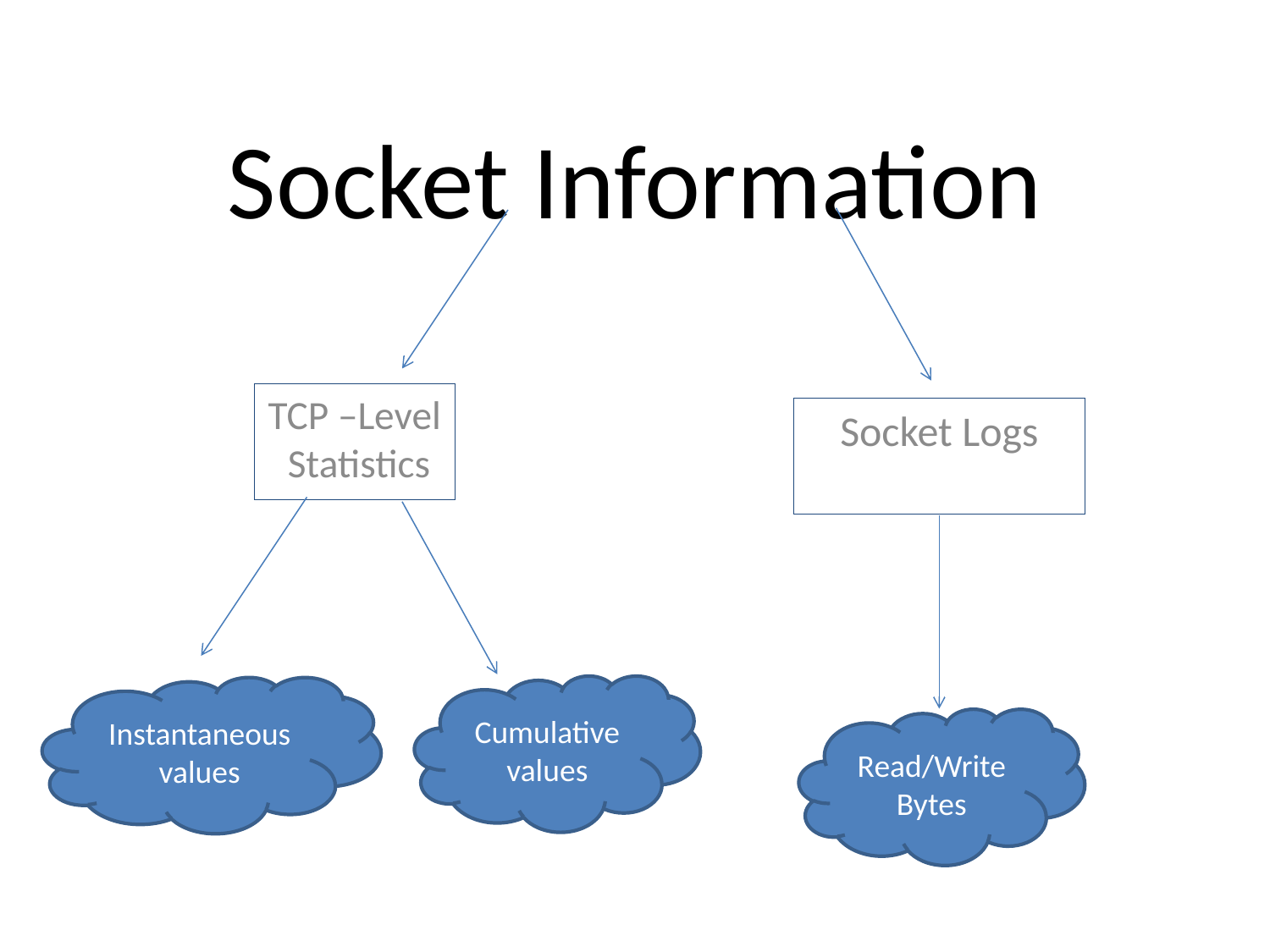

# Socket Information
TCP –Level  Statistics
Socket Logs
Cumulative values
Instantaneous values
Read/Write Bytes